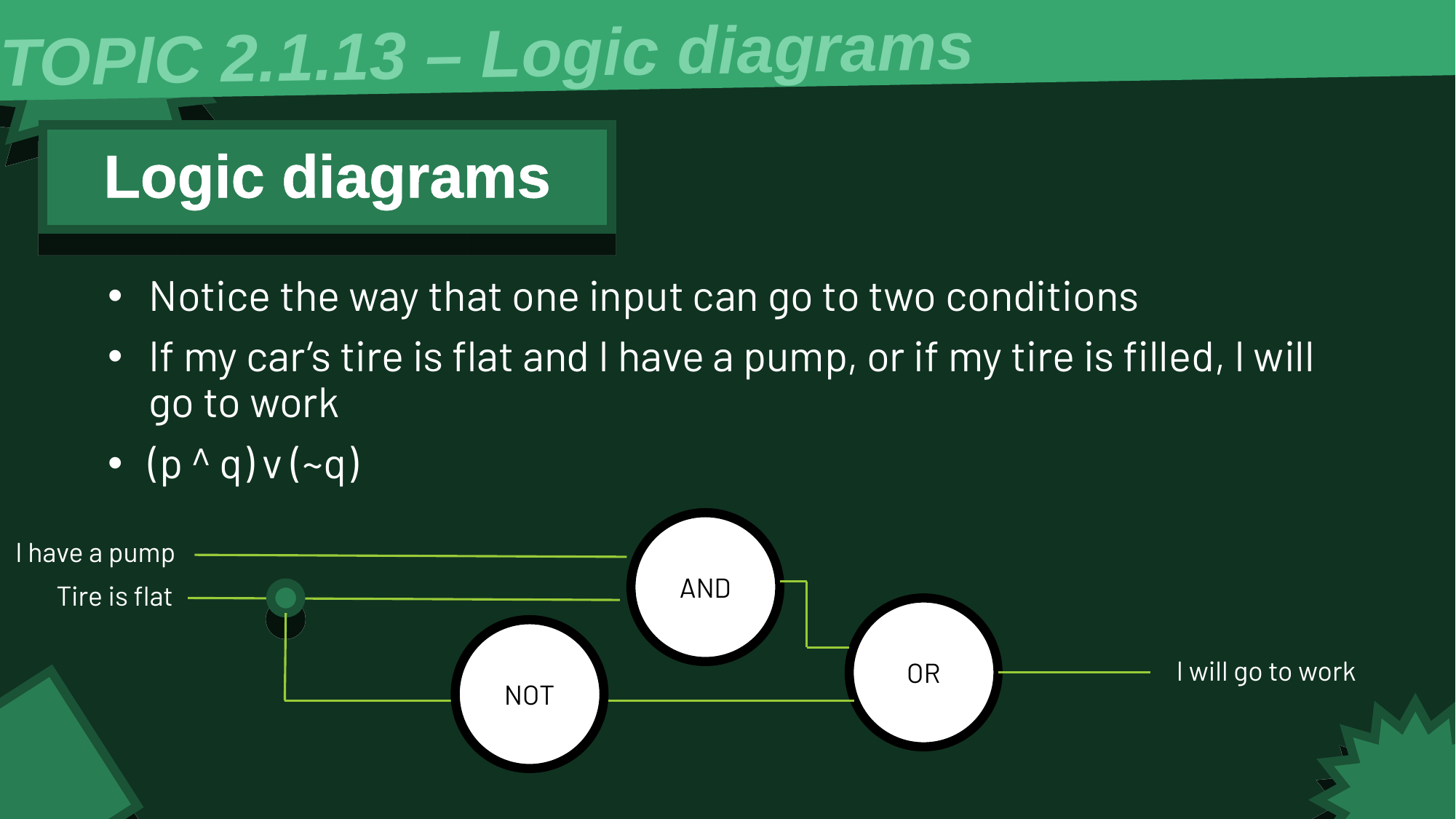

TOPIC 2.1.13 – Logic diagrams

Logic diagrams
Notice the way that one input can go to two conditions
If my car’s tire is flat and I have a pump, or if my tire is filled, I will go to work
(p ^ q) v (~q)
AND
I have a pump
Tire is flat

OR
NOT
I will go to work